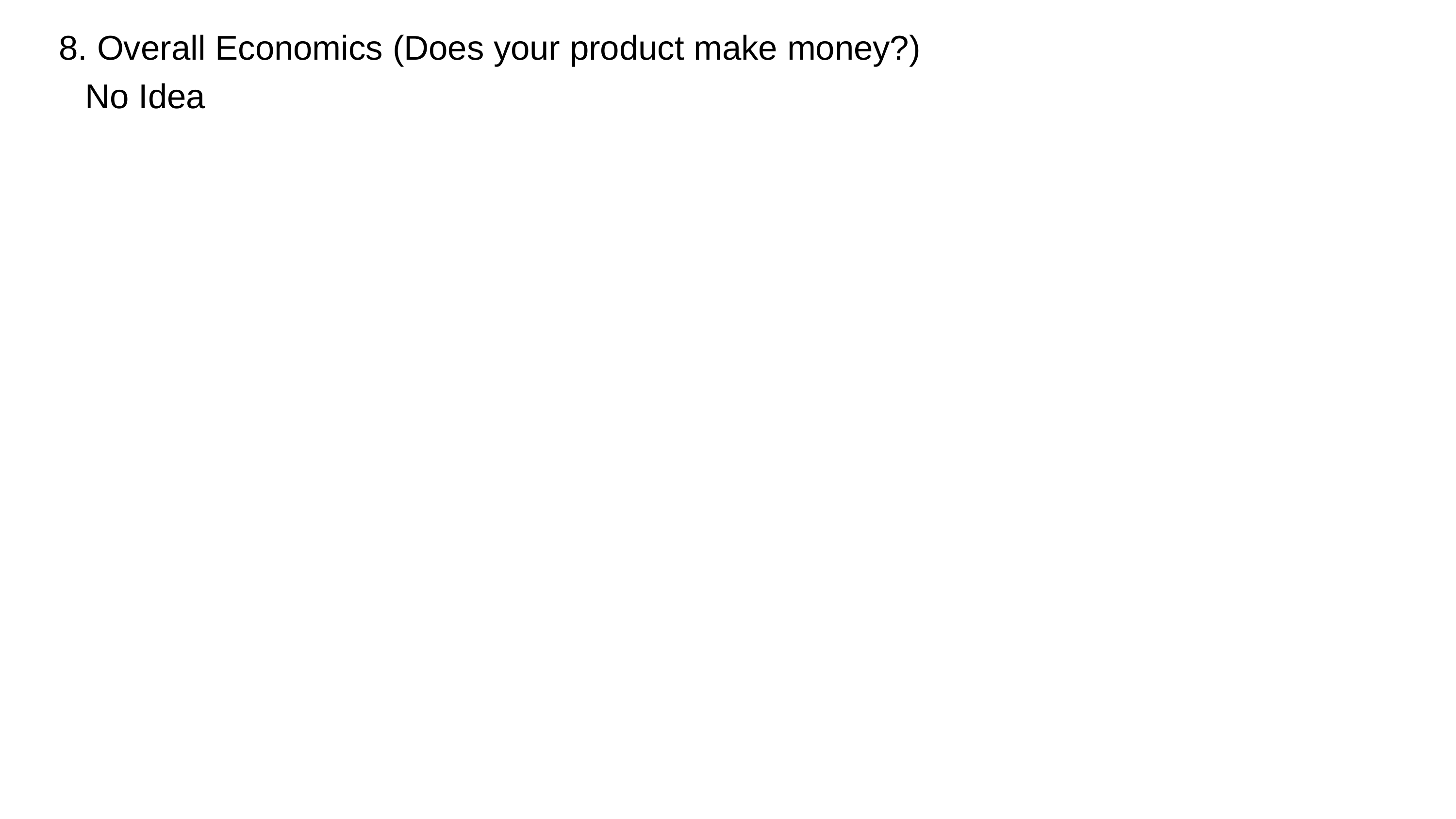

8. Overall Economics (Does your product make money?)
      No Idea